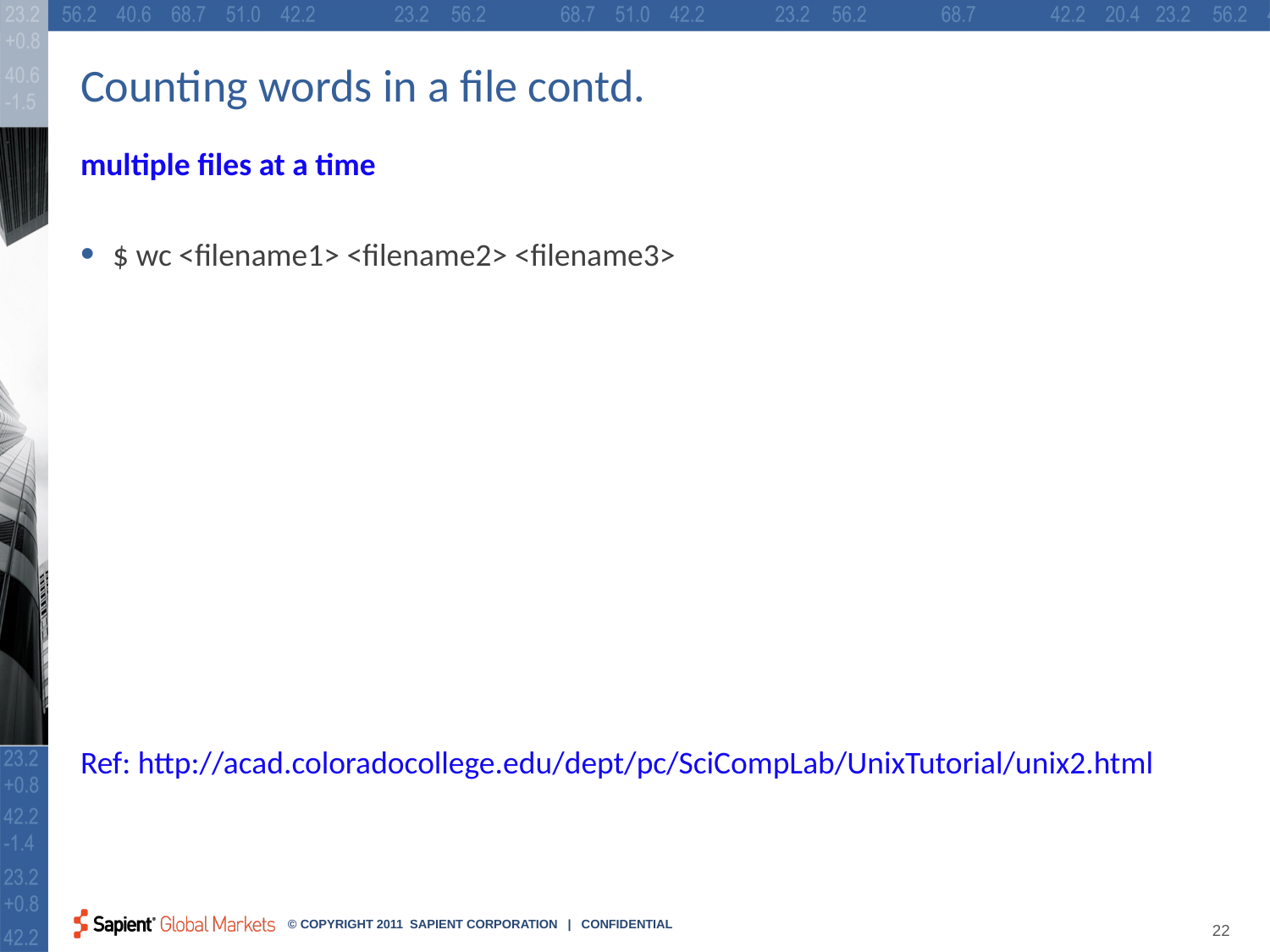

# Counting words in a file contd.
multiple files at a time

$ wc <filename1> <filename2> <filename3>

Ref: http://acad.coloradocollege.edu/dept/pc/SciCompLab/UnixTutorial/unix2.html